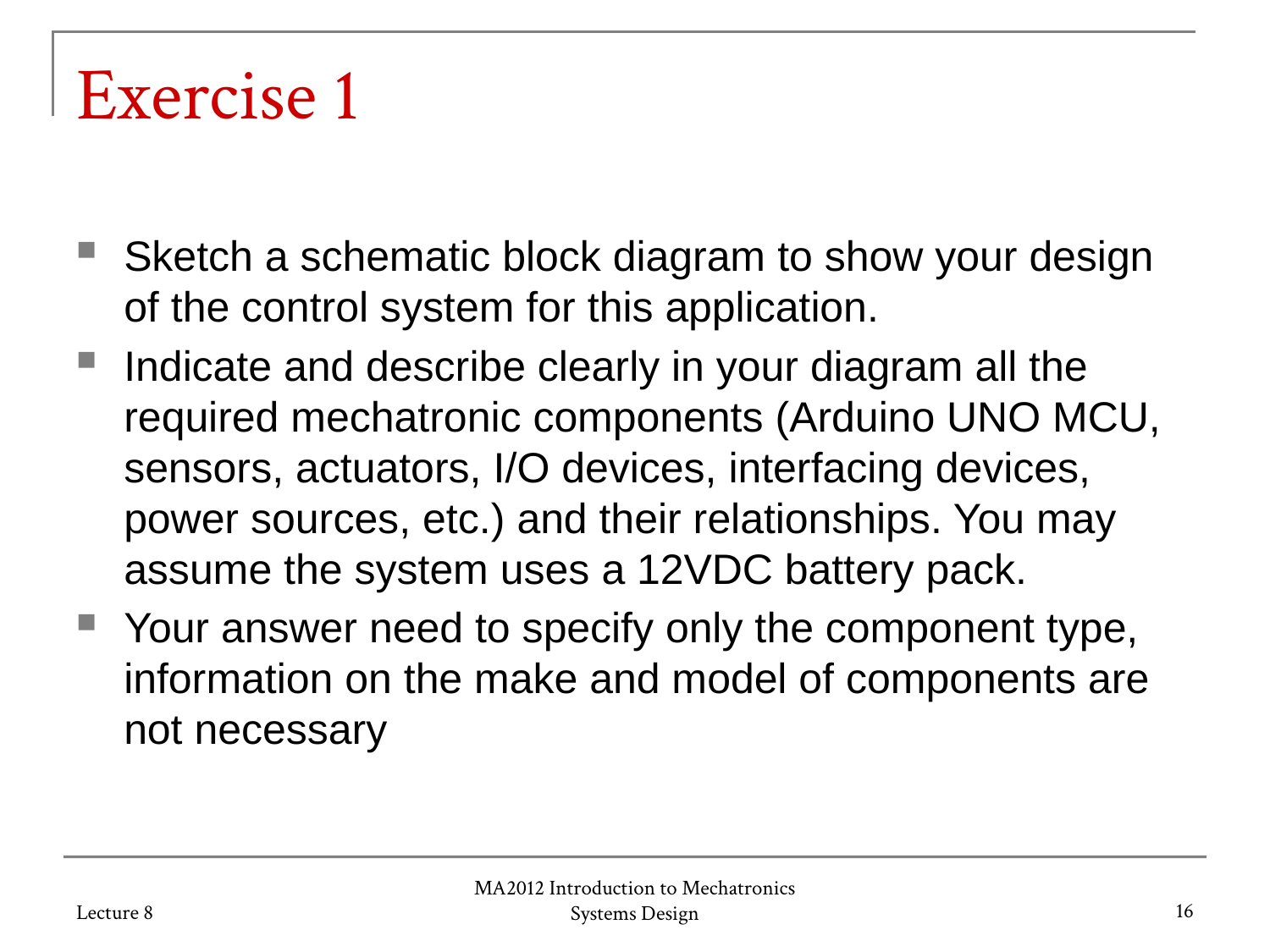

# Exercise 1
Sketch a schematic block diagram to show your design of the control system for this application.
Indicate and describe clearly in your diagram all the required mechatronic components (Arduino UNO MCU, sensors, actuators, I/O devices, interfacing devices, power sources, etc.) and their relationships. You may assume the system uses a 12VDC battery pack.
Your answer need to specify only the component type, information on the make and model of components are not necessary
Lecture 8
16
MA2012 Introduction to Mechatronics Systems Design